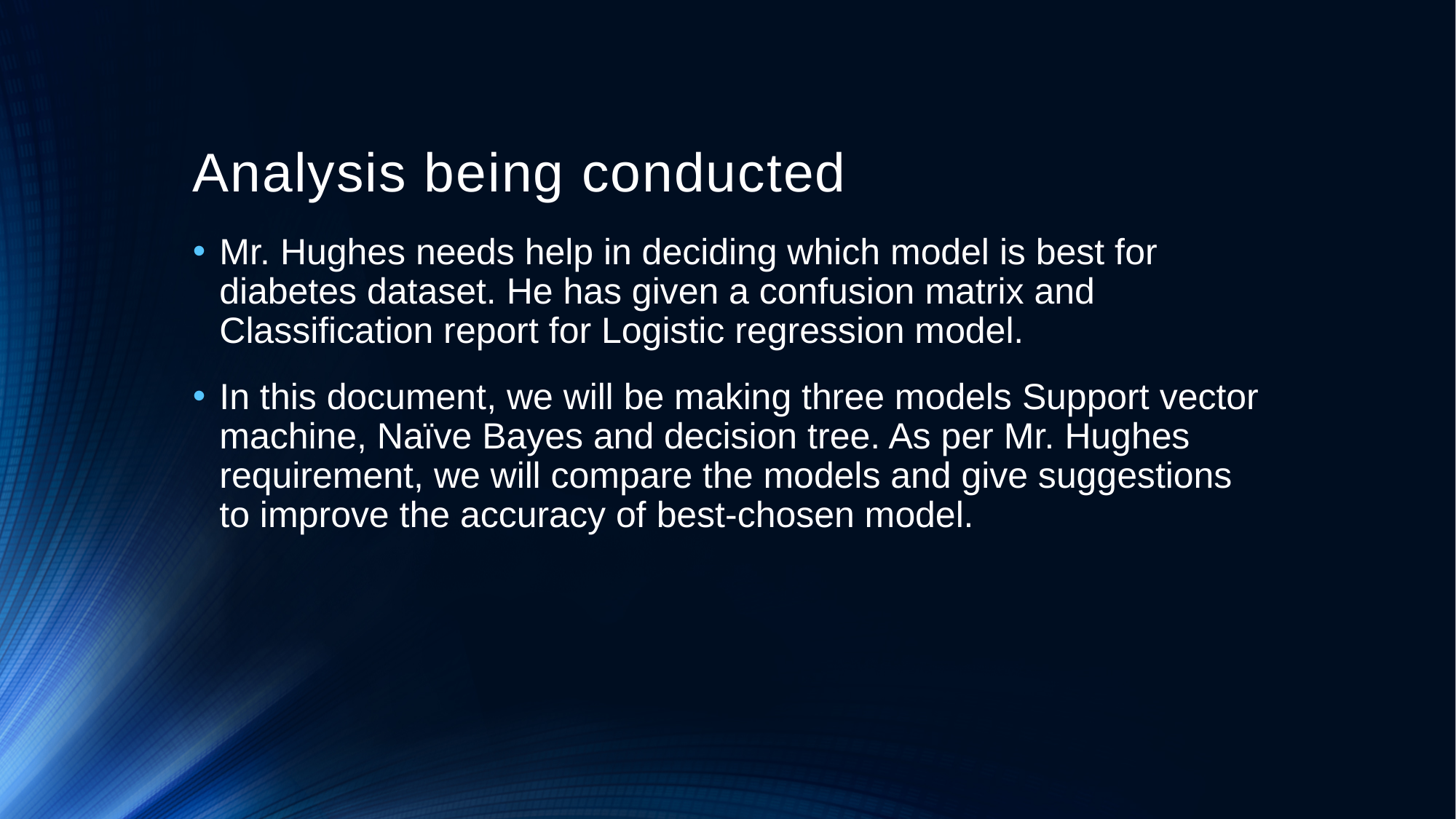

# Analysis being conducted
Mr. Hughes needs help in deciding which model is best for diabetes dataset. He has given a confusion matrix and Classification report for Logistic regression model.
In this document, we will be making three models Support vector machine, Naïve Bayes and decision tree. As per Mr. Hughes requirement, we will compare the models and give suggestions to improve the accuracy of best-chosen model.